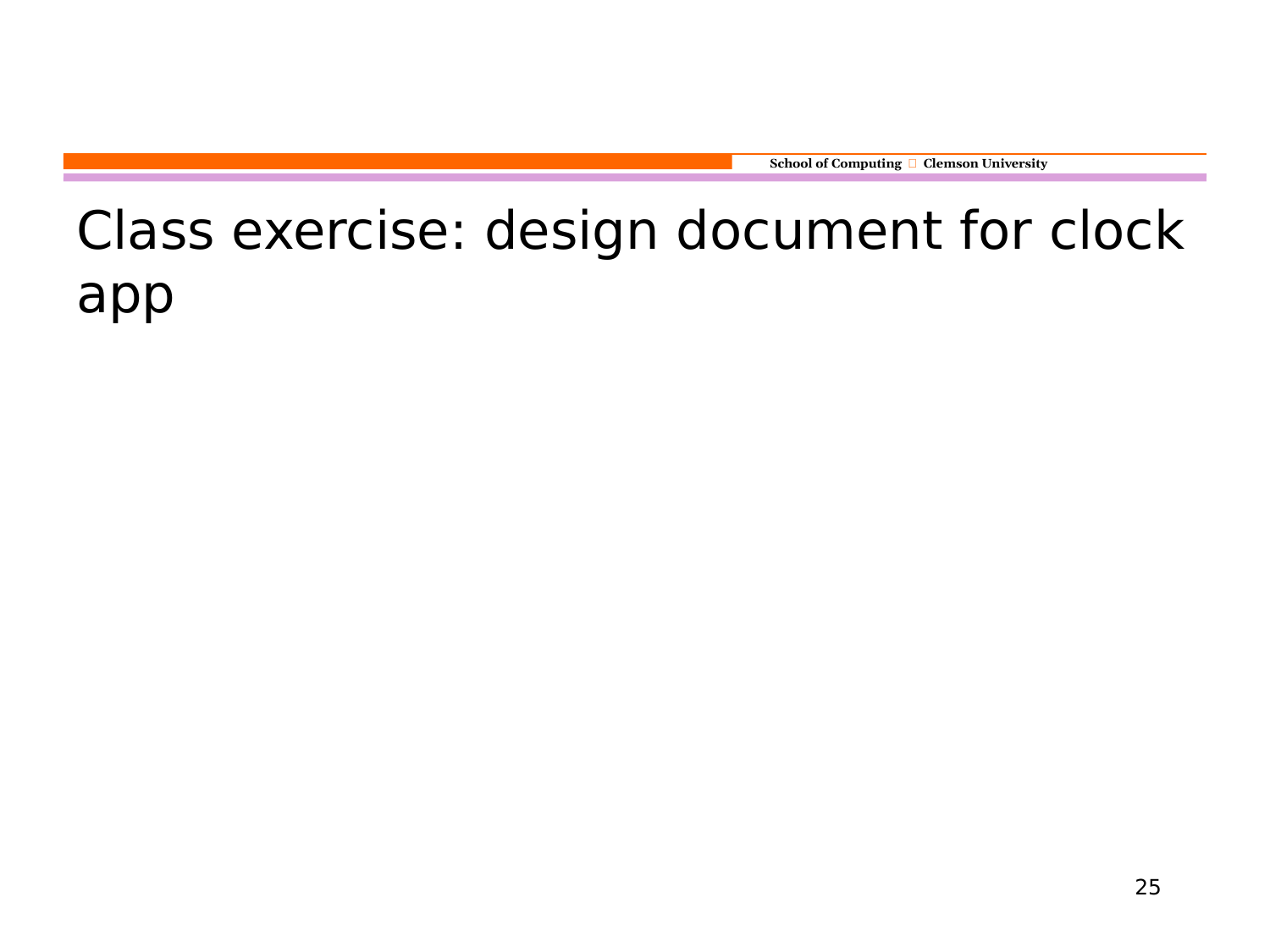

#
Class exercise: design document for clock app
25